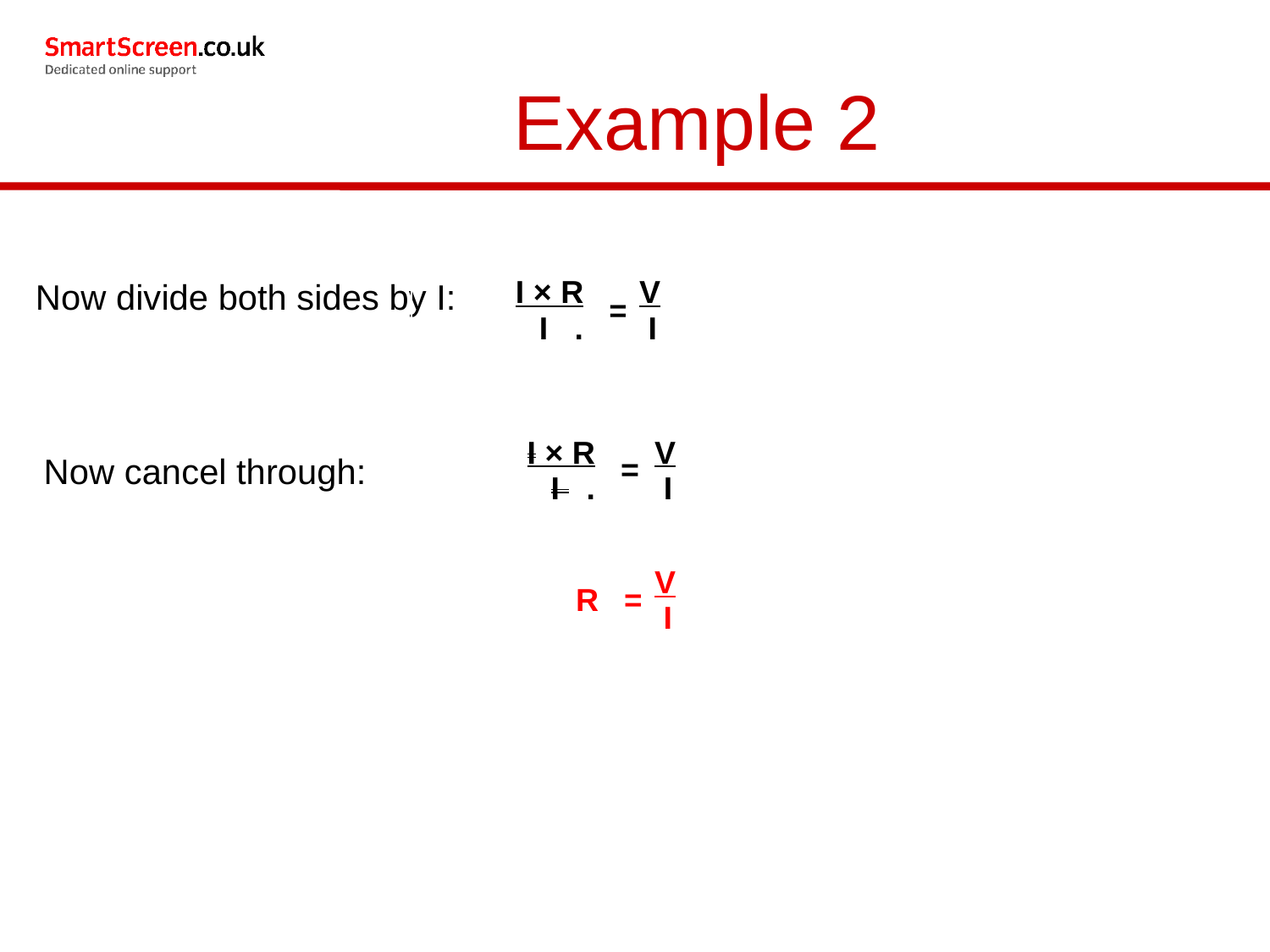

Example 2

| I × R I . | = | V I |
| --- | --- | --- |
Now divide both sides by I:
| I × R I . | = | V I |
| --- | --- | --- |
Now cancel through:
| R | = | V I |
| --- | --- | --- |